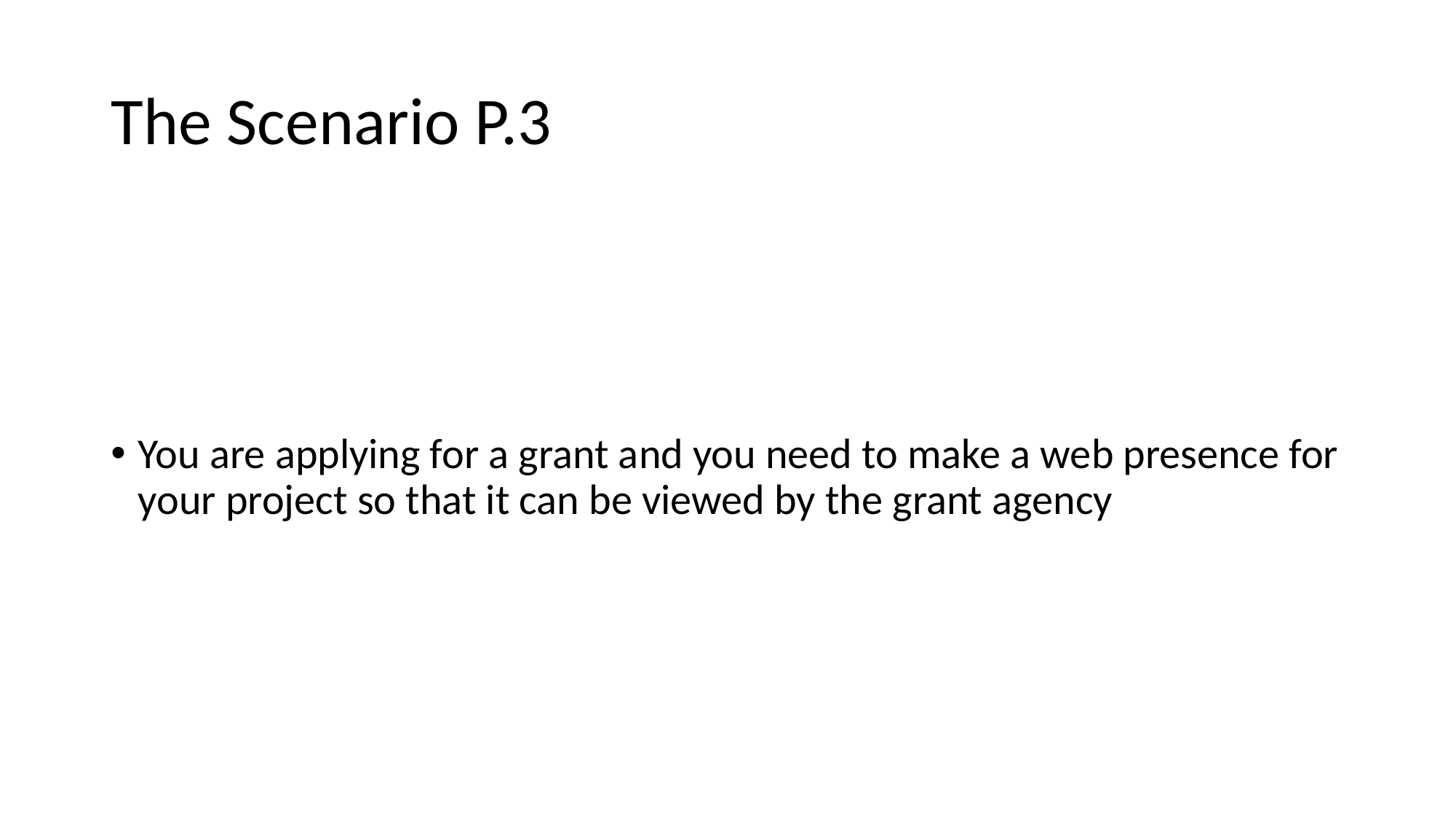

# The Scenario P.3
You are applying for a grant and you need to make a web presence for your project so that it can be viewed by the grant agency